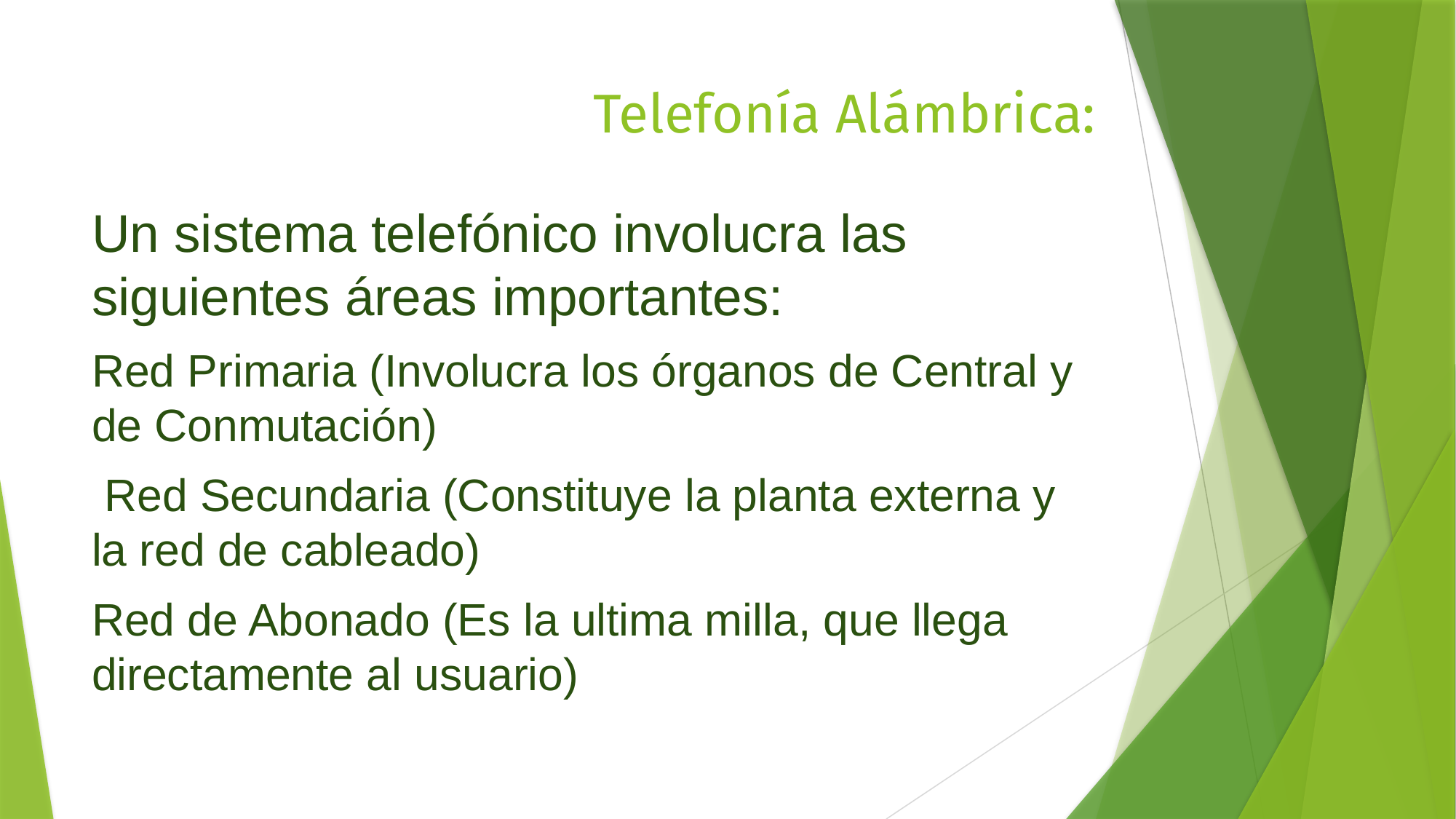

# Telefonía Alámbrica:
Un sistema telefónico involucra las siguientes áreas importantes:
Red Primaria (Involucra los órganos de Central y de Conmutación)
 Red Secundaria (Constituye la planta externa y la red de cableado)
Red de Abonado (Es la ultima milla, que llega directamente al usuario)